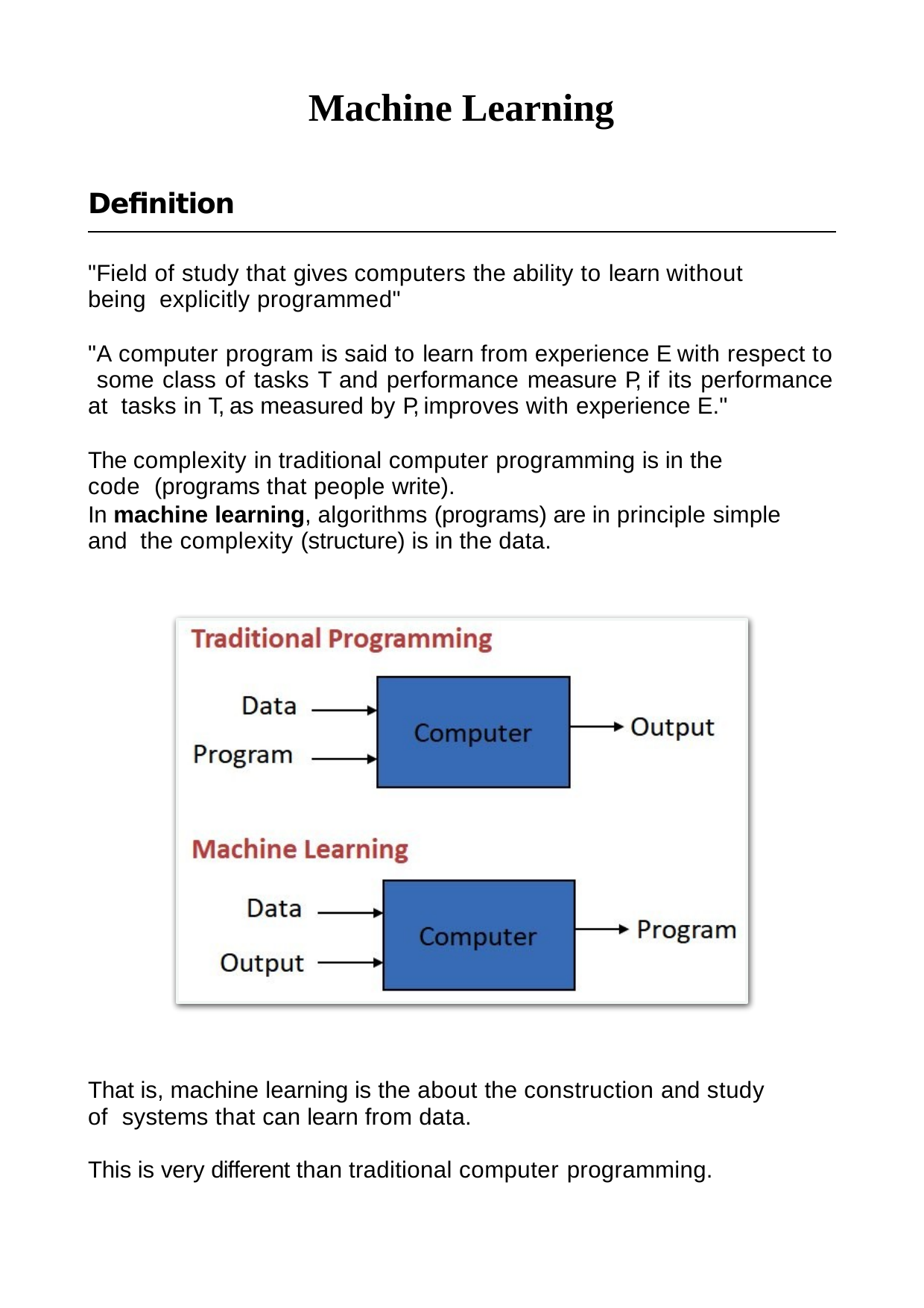

# Machine Learning
Definition

"Field of study that gives computers the ability to learn without being  explicitly programmed"

"A computer program is said to learn from experience E with respect to  some class of tasks T and performance measure P, if its performance at  tasks in T, as measured by P, improves with experience E."

The complexity in traditional computer programming is in the code  (programs that people write).
In machine learning, algorithms (programs) are in principle simple and  the complexity (structure) is in the data.

That is, machine learning is the about the construction and study of  systems that can learn from data.

This is very diﬀerent than traditional computer programming.